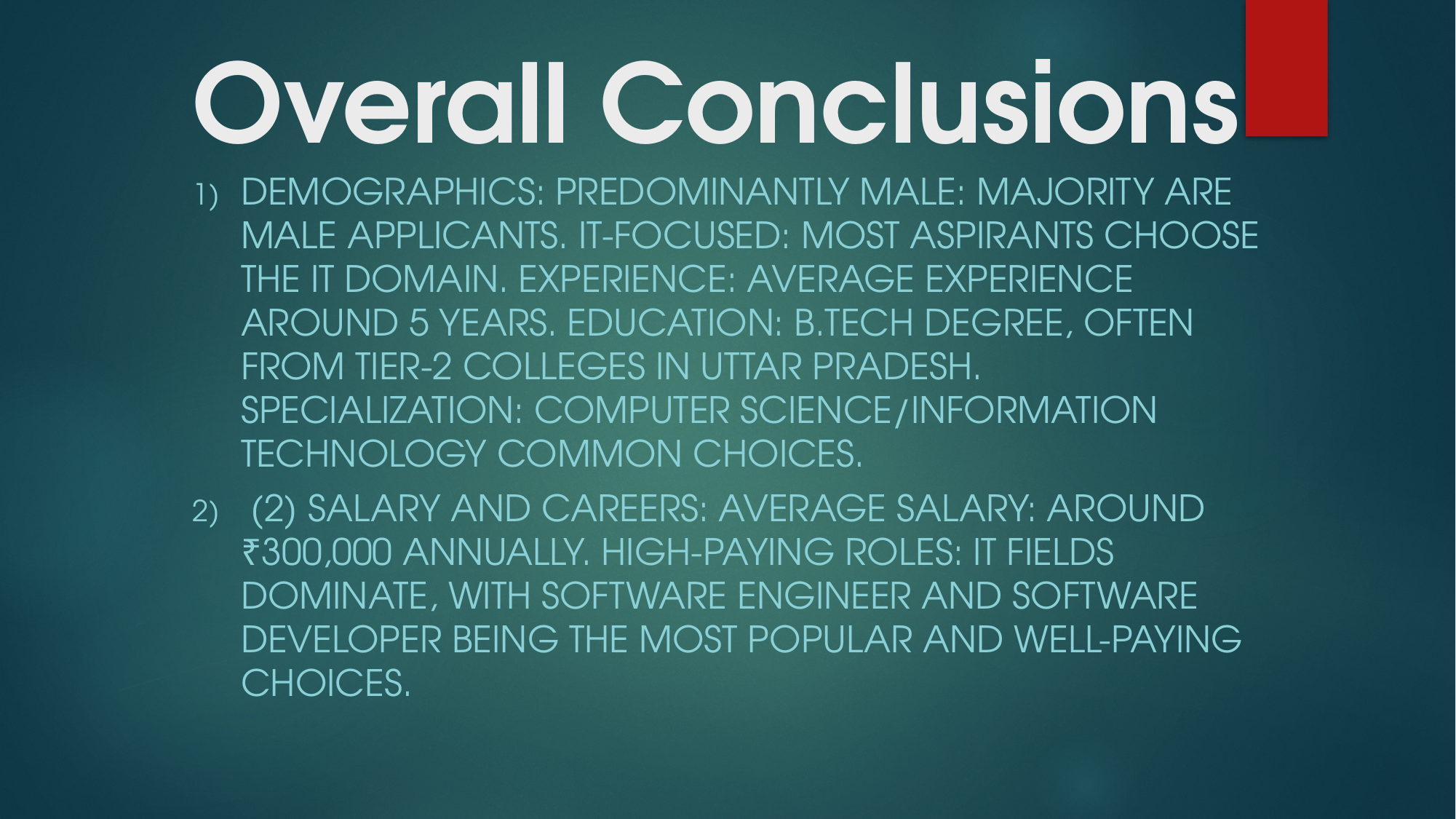

# Overall Conclusions
Demographics: Predominantly male: Majority are male applicants. IT-focused: Most aspirants choose the IT domain. Experience: Average experience around 5 years. Education: B.Tech degree, often from tier-2 colleges in Uttar Pradesh. Specialization: Computer Science/Information Technology common choices.
 (2) Salary and Careers: Average salary: Around ₹300,000 annually. High-paying roles: IT fields dominate, with Software Engineer and Software Developer being the most popular and well-paying choices.